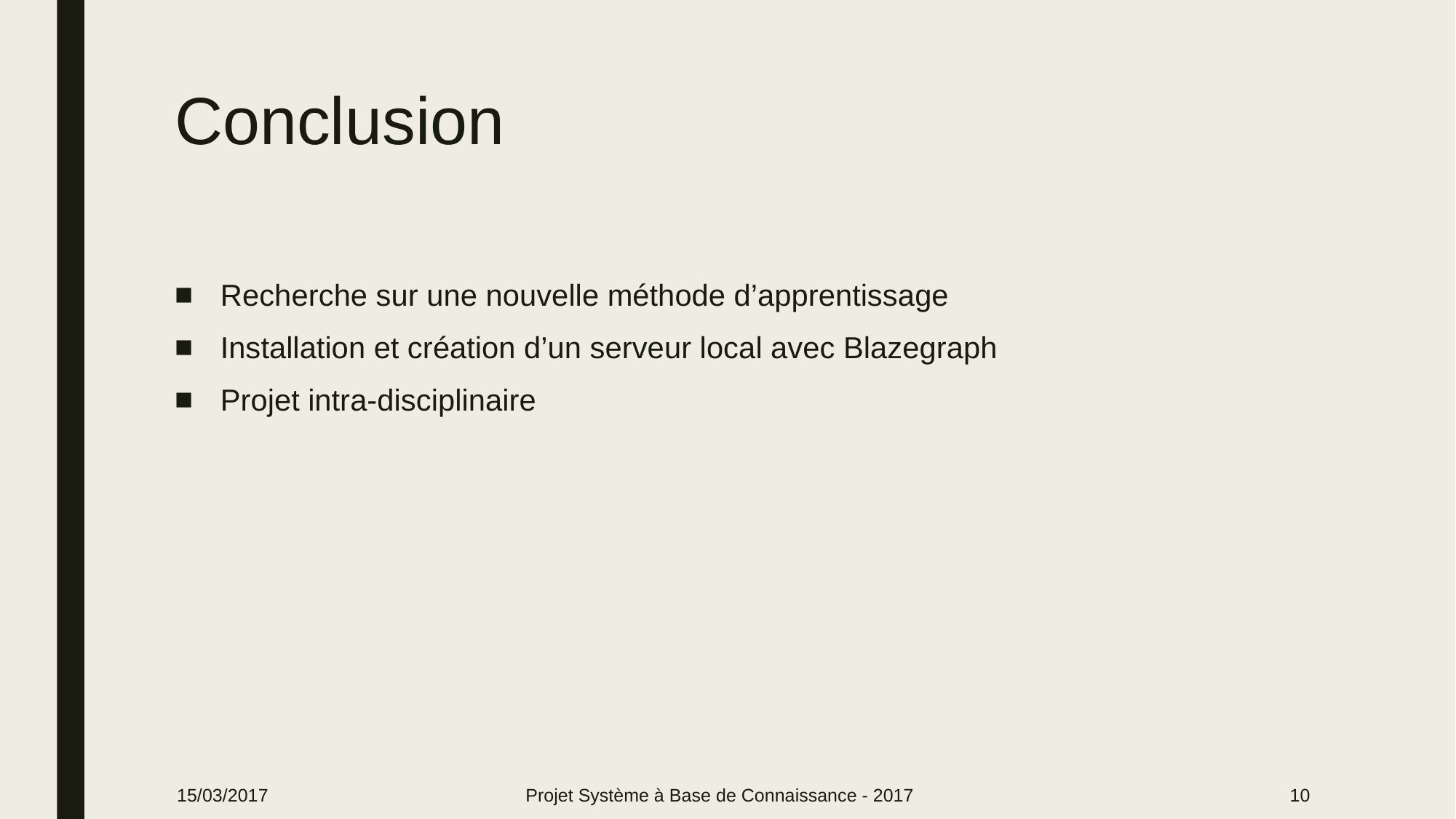

# Conclusion
Recherche sur une nouvelle méthode d’apprentissage
Installation et création d’un serveur local avec Blazegraph
Projet intra-disciplinaire

15/03/2017
Projet Système à Base de Connaissance - 2017
10